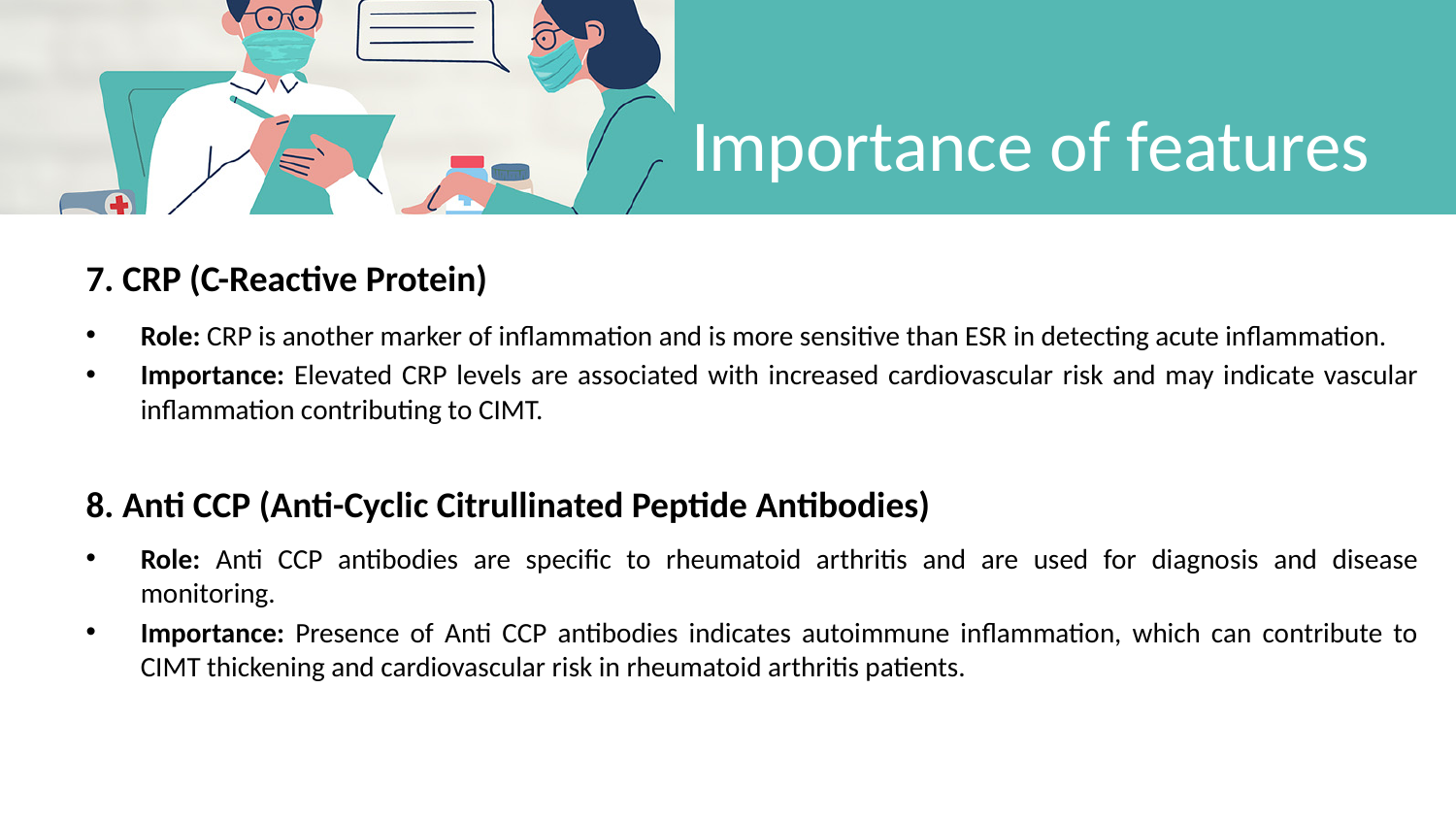

# Importance of features
7. CRP (C-Reactive Protein)
Role: CRP is another marker of inflammation and is more sensitive than ESR in detecting acute inflammation.
Importance: Elevated CRP levels are associated with increased cardiovascular risk and may indicate vascular inflammation contributing to CIMT.
8. Anti CCP (Anti-Cyclic Citrullinated Peptide Antibodies)
Role: Anti CCP antibodies are specific to rheumatoid arthritis and are used for diagnosis and disease monitoring.
Importance: Presence of Anti CCP antibodies indicates autoimmune inflammation, which can contribute to CIMT thickening and cardiovascular risk in rheumatoid arthritis patients.